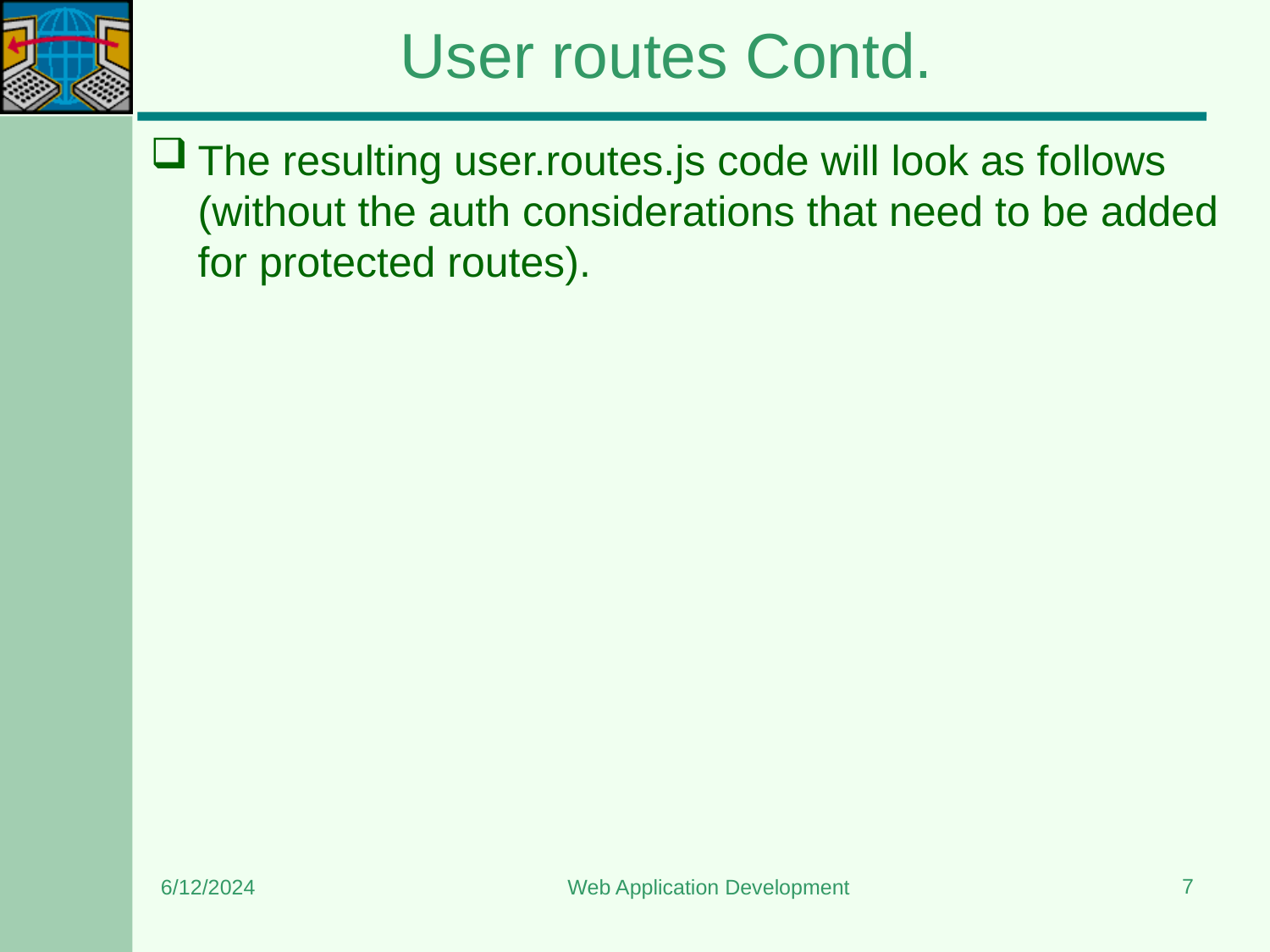

# User routes Contd.
The resulting user.routes.js code will look as follows (without the auth considerations that need to be added for protected routes).

7
6/12/2024
Web Application Development